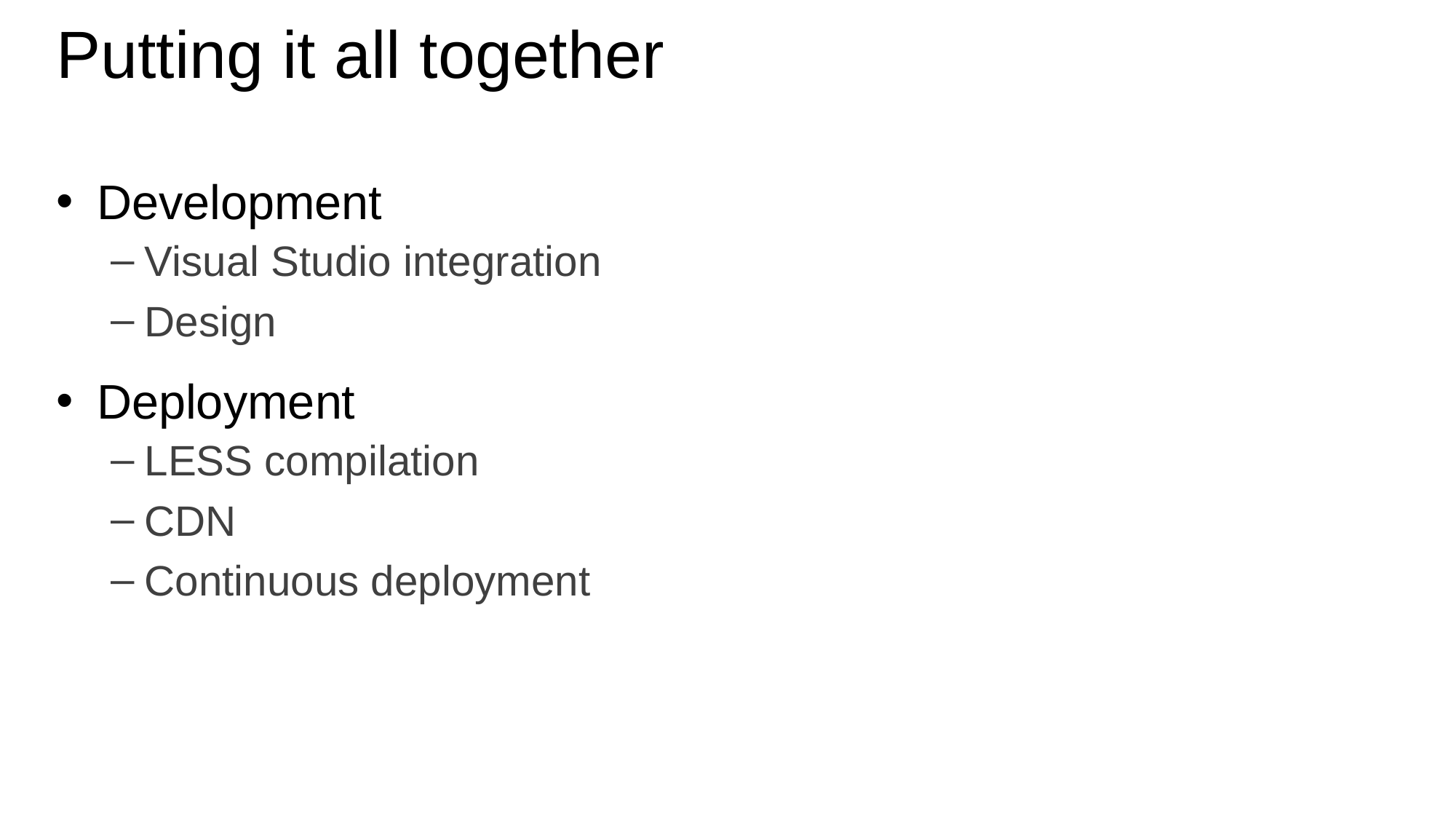

# Putting it all together
Development
Visual Studio integration
Design
Deployment
LESS compilation
CDN
Continuous deployment